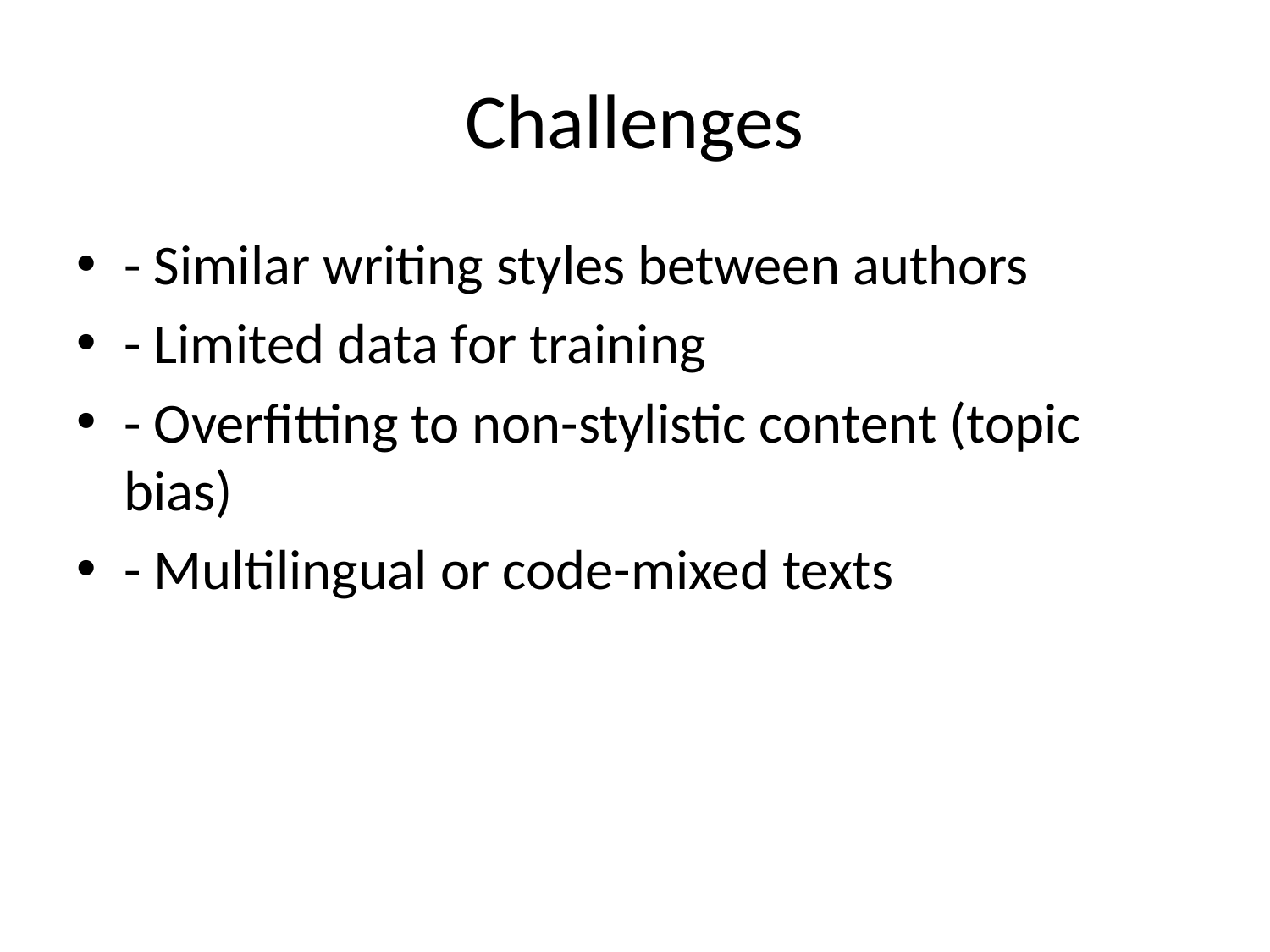

# Challenges
- Similar writing styles between authors
- Limited data for training
- Overfitting to non-stylistic content (topic bias)
- Multilingual or code-mixed texts